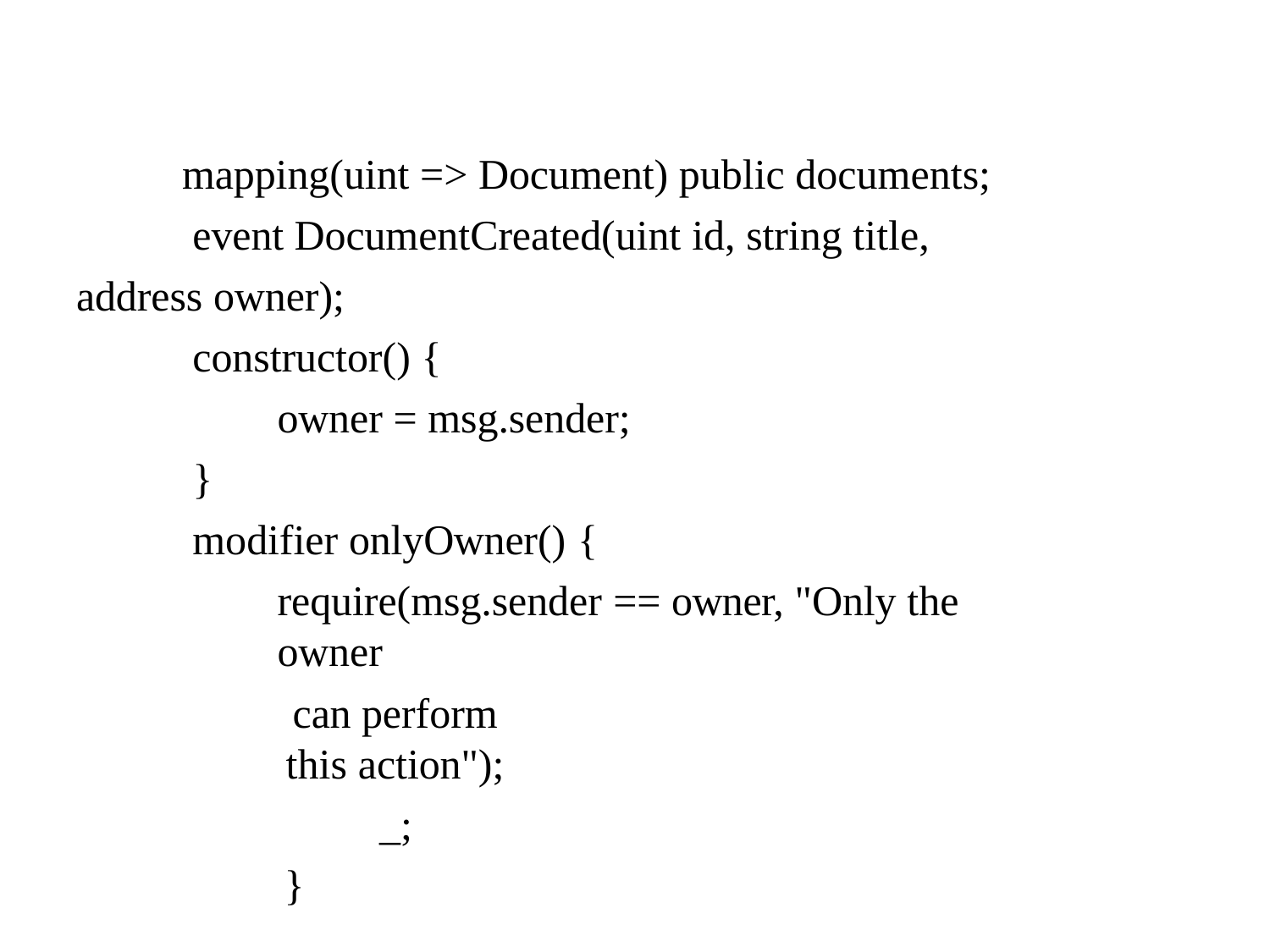

mapping(uint => Document) public documents;  event DocumentCreated(uint id, string title,
address owner);
constructor() {
owner = msg.sender;
}
modifier onlyOwner() {
require(msg.sender == owner, "Only the owner
can perform this action");
_;
}